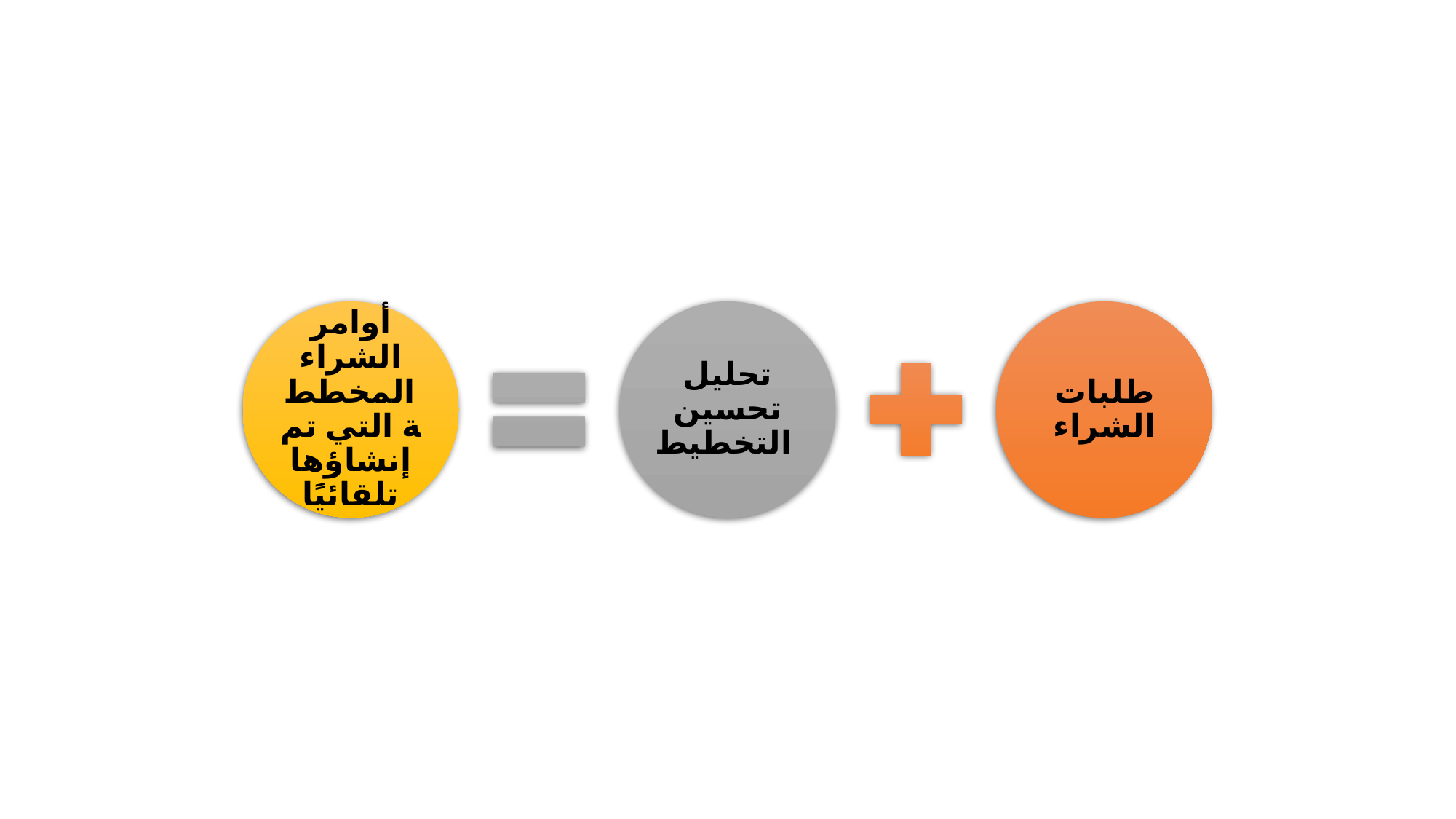

طلبات الشراء

تحليل تحسين التخطيط

أوامر الشراء المخططة التي تم إنشاؤها تلقائيًا